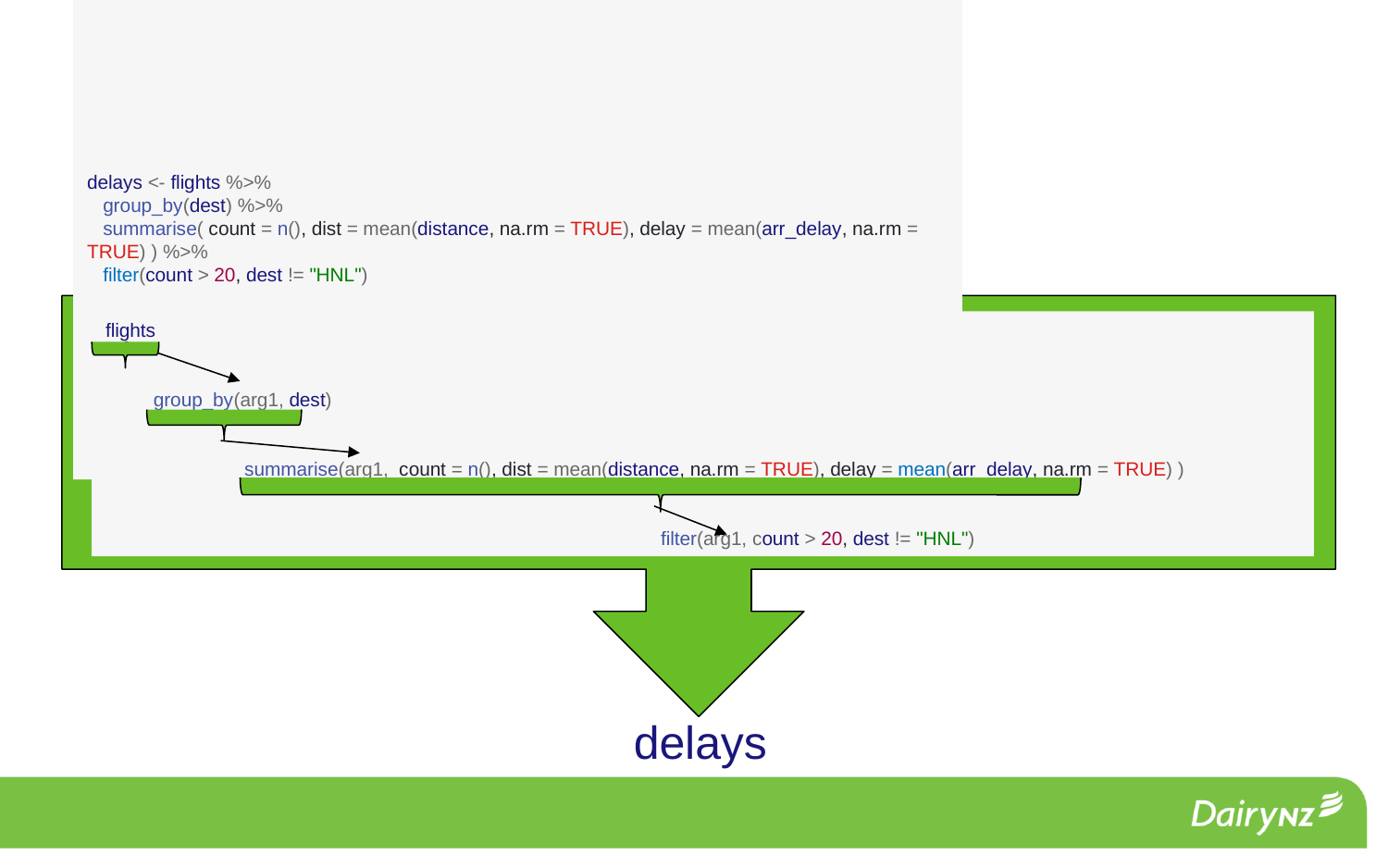

# Piping

delays <- flights %>%
   group_by(dest) %>%
   summarise( count = n(), dist = mean(distance, na.rm = TRUE), delay = mean(arr_delay, na.rm = TRUE) ) %>%
   filter(count > 20, dest != "HNL")
flights

         group_by(arg1, dest)

	summarise(arg1,  count = n(), dist = mean(distance, na.rm = TRUE), delay = mean(arr_delay, na.rm = TRUE) )

				filter(arg1, count > 20, dest != "HNL")

delays